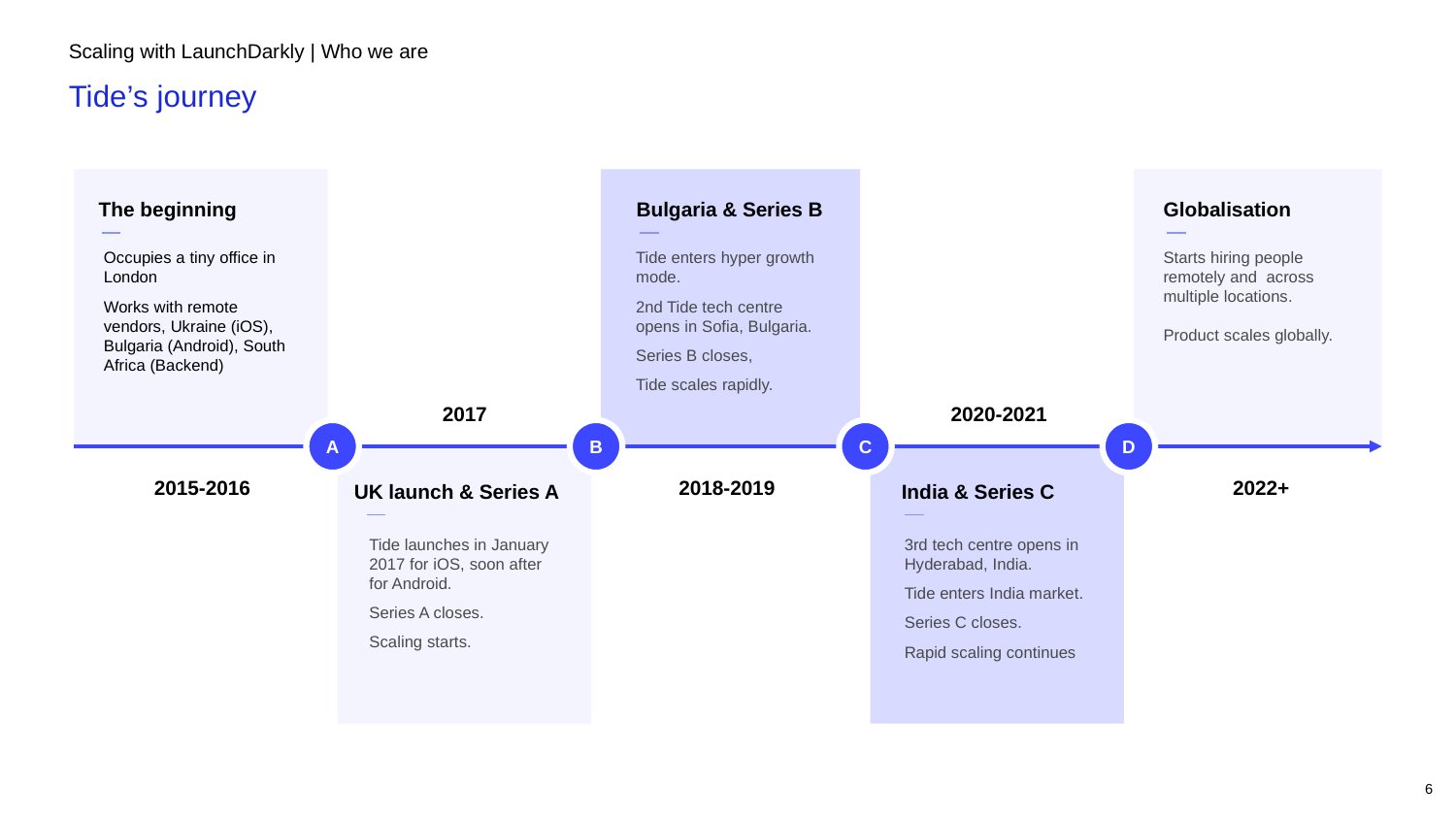

Scaling with LaunchDarkly | Who we are
Tide’s journey

Bulgaria & Series B
Globalisation
The beginning
Tide enters hyper growth mode.
2nd Tide tech centre opens in Sofia, Bulgaria.
Series B closes,
Tide scales rapidly.
Occupies a tiny office in London
Works with remote vendors, Ukraine (iOS), Bulgaria (Android), South Africa (Backend)
Starts hiring people remotely and  across multiple locations.

Product scales globally.

2017
2020-2021

A

B

C

D

2018-2019
2022+
2015-2016
India & Series C
UK launch & Series A
Tide launches in January 2017 for iOS, soon after for Android.
Series A closes.
Scaling starts.

3rd tech centre opens in Hyderabad, India.
Tide enters India market.
Series C closes.
Rapid scaling continues
6